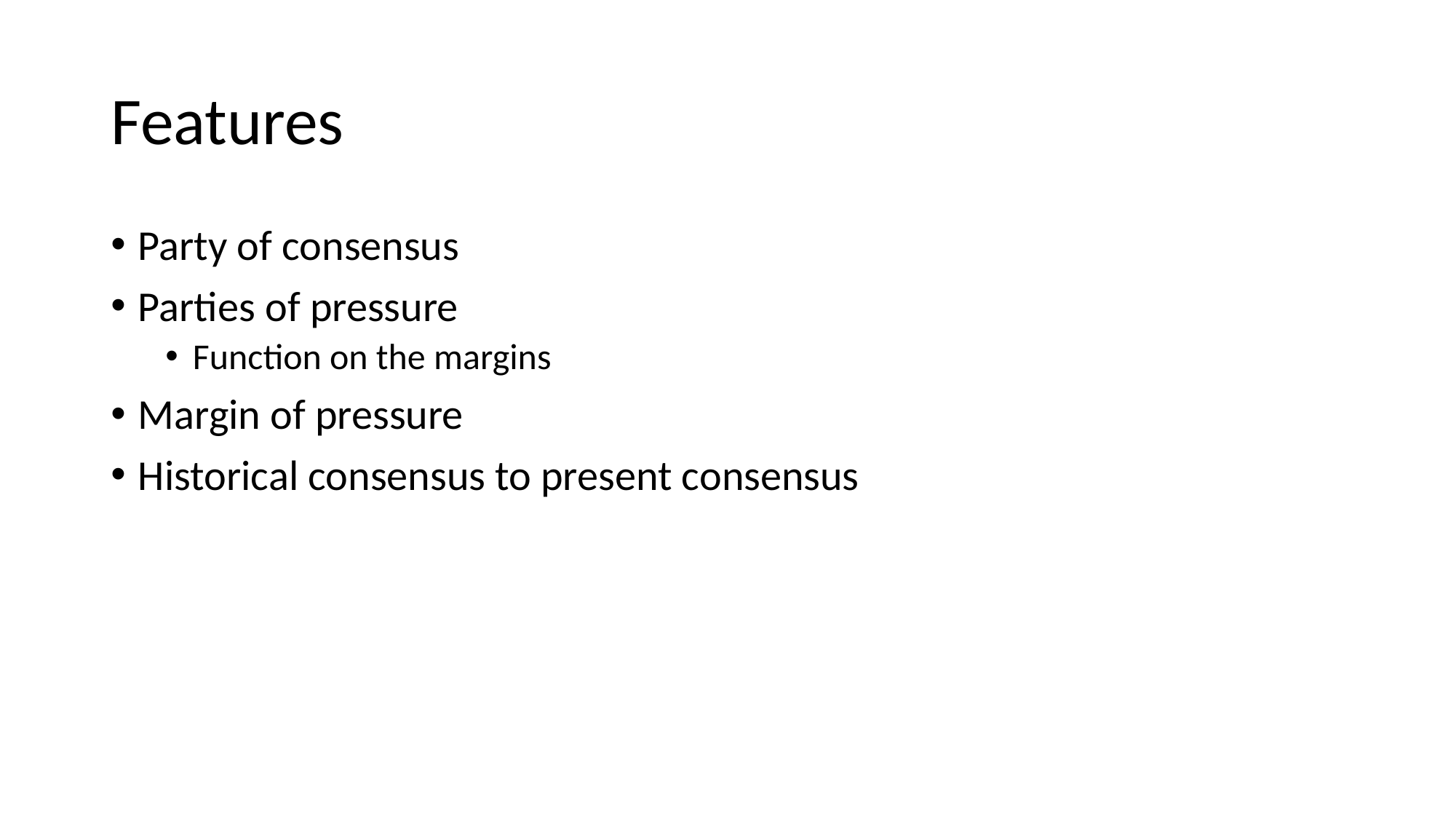

# Features
Party of consensus
Parties of pressure
Function on the margins
Margin of pressure
Historical consensus to present consensus